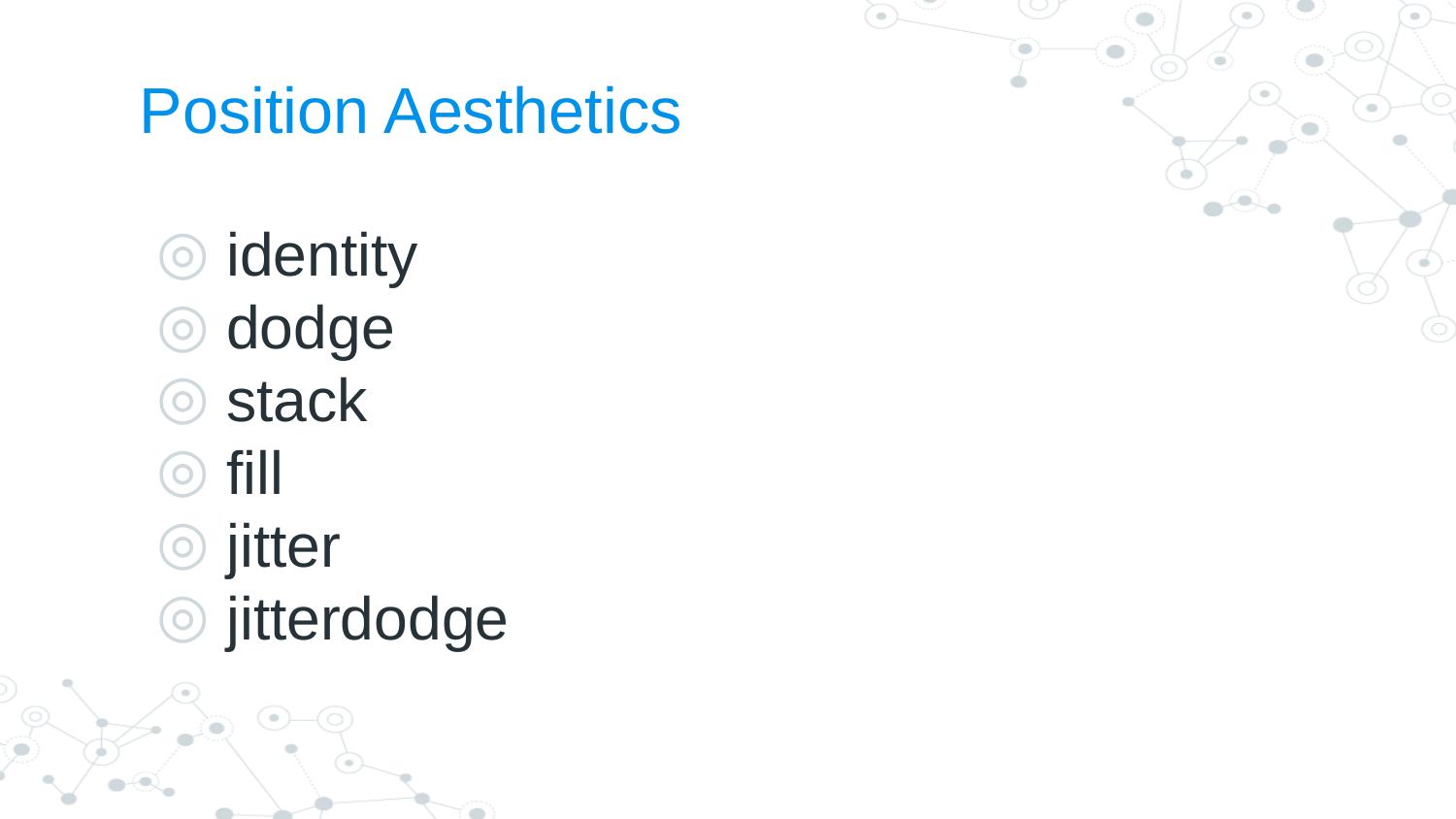

# Position Aesthetics
 identity
 dodge
 stack
 fill
 jitter
 jitterdodge